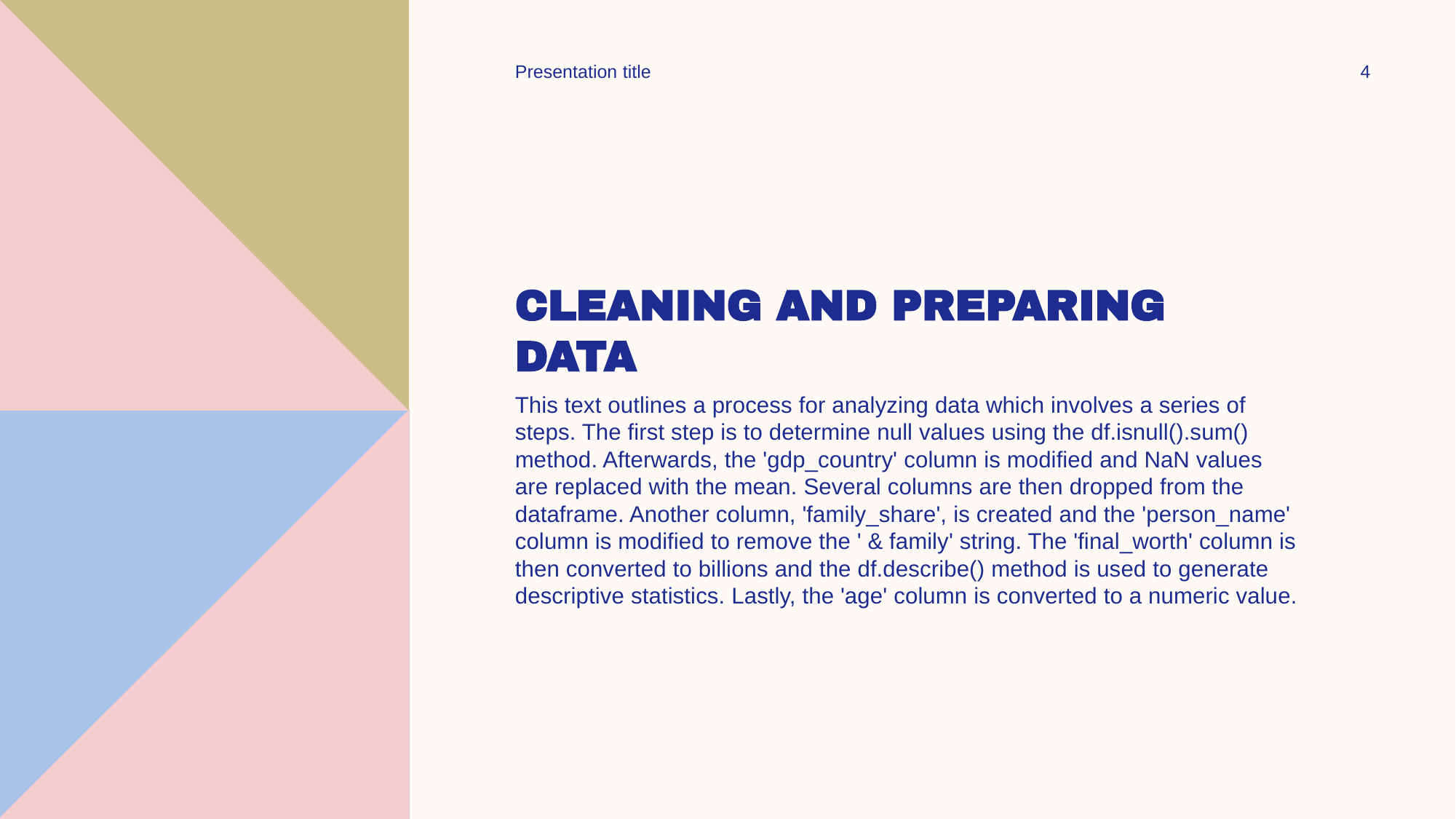

Presentation title
4
# Cleaning and Preparing Data
This text outlines a process for analyzing data which involves a series of steps. The first step is to determine null values using the df.isnull().sum() method. Afterwards, the 'gdp_country' column is modified and NaN values are replaced with the mean. Several columns are then dropped from the dataframe. Another column, 'family_share', is created and the 'person_name' column is modified to remove the ' & family' string. The 'final_worth' column is then converted to billions and the df.describe() method is used to generate descriptive statistics. Lastly, the 'age' column is converted to a numeric value.